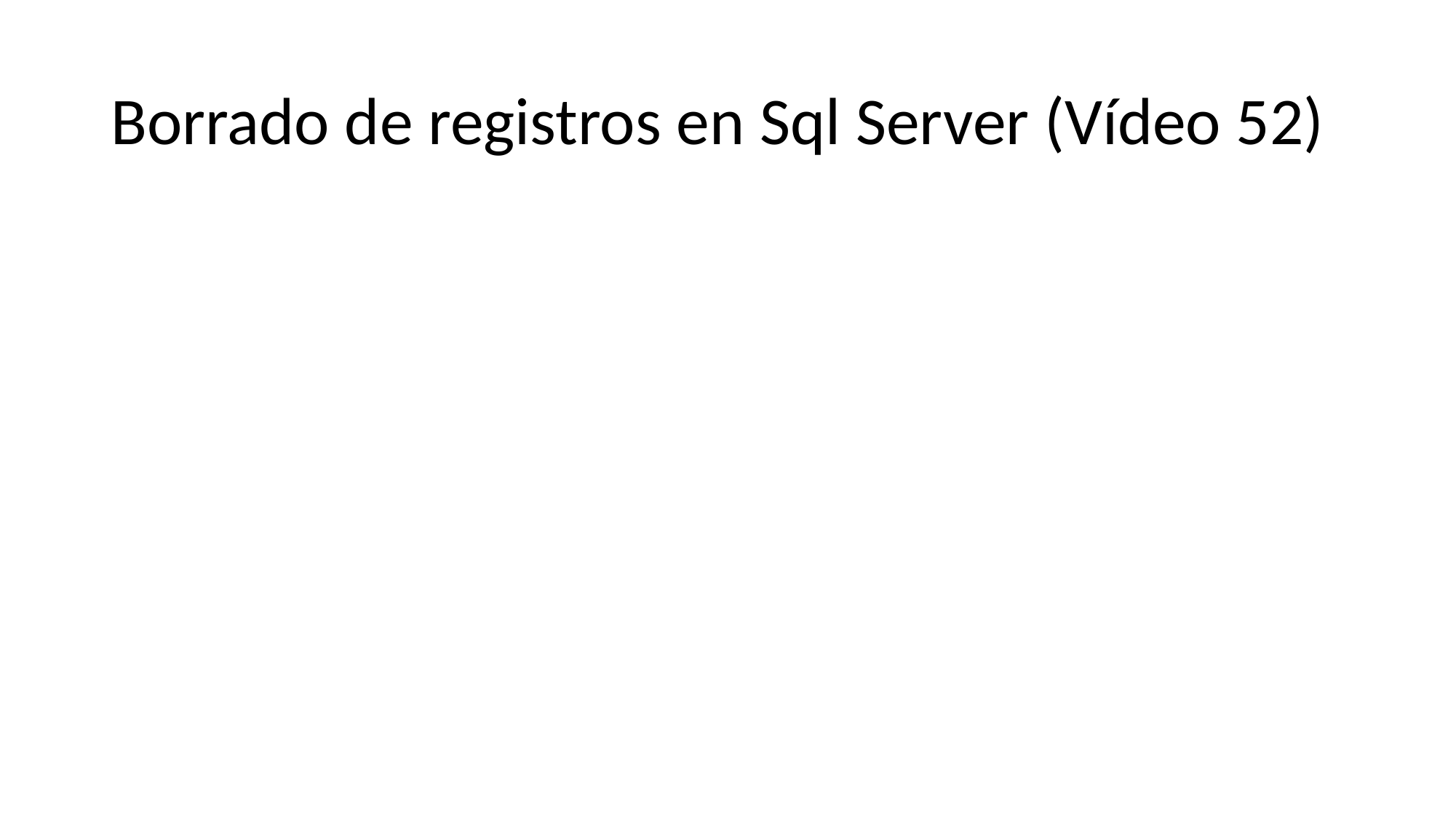

# Borrado de registros en Sql Server (Vídeo 52)